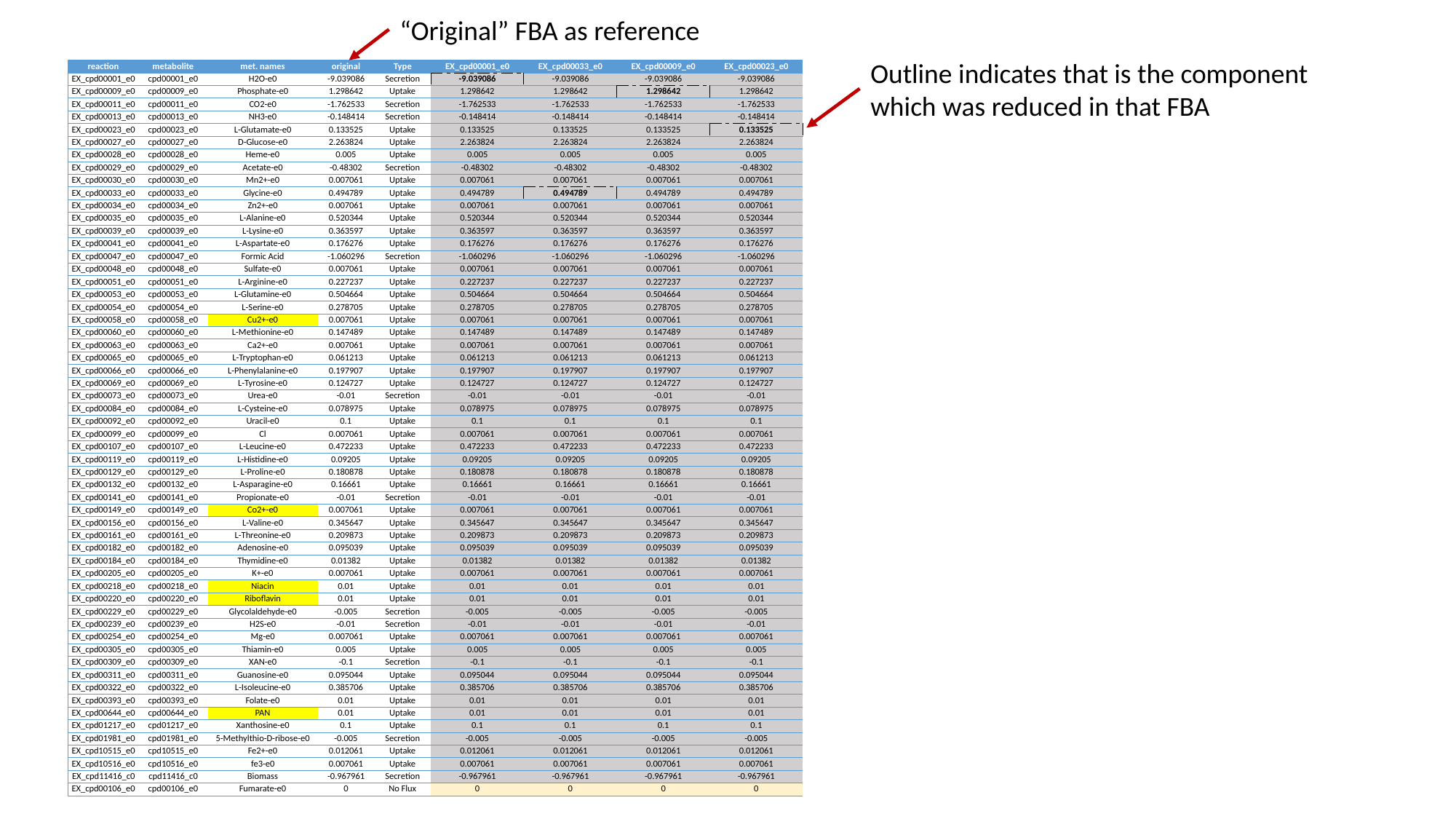

“Original” FBA as reference
Outline indicates that is the component which was reduced in that FBA
| reaction | metabolite | met. names | original | Type | EX\_cpd00001\_e0 | EX\_cpd00033\_e0 | EX\_cpd00009\_e0 | EX\_cpd00023\_e0 |
| --- | --- | --- | --- | --- | --- | --- | --- | --- |
| EX\_cpd00001\_e0 | cpd00001\_e0 | H2O-e0 | -9.039086 | Secretion | -9.039086 | -9.039086 | -9.039086 | -9.039086 |
| EX\_cpd00009\_e0 | cpd00009\_e0 | Phosphate-e0 | 1.298642 | Uptake | 1.298642 | 1.298642 | 1.298642 | 1.298642 |
| EX\_cpd00011\_e0 | cpd00011\_e0 | CO2-e0 | -1.762533 | Secretion | -1.762533 | -1.762533 | -1.762533 | -1.762533 |
| EX\_cpd00013\_e0 | cpd00013\_e0 | NH3-e0 | -0.148414 | Secretion | -0.148414 | -0.148414 | -0.148414 | -0.148414 |
| EX\_cpd00023\_e0 | cpd00023\_e0 | L-Glutamate-e0 | 0.133525 | Uptake | 0.133525 | 0.133525 | 0.133525 | 0.133525 |
| EX\_cpd00027\_e0 | cpd00027\_e0 | D-Glucose-e0 | 2.263824 | Uptake | 2.263824 | 2.263824 | 2.263824 | 2.263824 |
| EX\_cpd00028\_e0 | cpd00028\_e0 | Heme-e0 | 0.005 | Uptake | 0.005 | 0.005 | 0.005 | 0.005 |
| EX\_cpd00029\_e0 | cpd00029\_e0 | Acetate-e0 | -0.48302 | Secretion | -0.48302 | -0.48302 | -0.48302 | -0.48302 |
| EX\_cpd00030\_e0 | cpd00030\_e0 | Mn2+-e0 | 0.007061 | Uptake | 0.007061 | 0.007061 | 0.007061 | 0.007061 |
| EX\_cpd00033\_e0 | cpd00033\_e0 | Glycine-e0 | 0.494789 | Uptake | 0.494789 | 0.494789 | 0.494789 | 0.494789 |
| EX\_cpd00034\_e0 | cpd00034\_e0 | Zn2+-e0 | 0.007061 | Uptake | 0.007061 | 0.007061 | 0.007061 | 0.007061 |
| EX\_cpd00035\_e0 | cpd00035\_e0 | L-Alanine-e0 | 0.520344 | Uptake | 0.520344 | 0.520344 | 0.520344 | 0.520344 |
| EX\_cpd00039\_e0 | cpd00039\_e0 | L-Lysine-e0 | 0.363597 | Uptake | 0.363597 | 0.363597 | 0.363597 | 0.363597 |
| EX\_cpd00041\_e0 | cpd00041\_e0 | L-Aspartate-e0 | 0.176276 | Uptake | 0.176276 | 0.176276 | 0.176276 | 0.176276 |
| EX\_cpd00047\_e0 | cpd00047\_e0 | Formic Acid | -1.060296 | Secretion | -1.060296 | -1.060296 | -1.060296 | -1.060296 |
| EX\_cpd00048\_e0 | cpd00048\_e0 | Sulfate-e0 | 0.007061 | Uptake | 0.007061 | 0.007061 | 0.007061 | 0.007061 |
| EX\_cpd00051\_e0 | cpd00051\_e0 | L-Arginine-e0 | 0.227237 | Uptake | 0.227237 | 0.227237 | 0.227237 | 0.227237 |
| EX\_cpd00053\_e0 | cpd00053\_e0 | L-Glutamine-e0 | 0.504664 | Uptake | 0.504664 | 0.504664 | 0.504664 | 0.504664 |
| EX\_cpd00054\_e0 | cpd00054\_e0 | L-Serine-e0 | 0.278705 | Uptake | 0.278705 | 0.278705 | 0.278705 | 0.278705 |
| EX\_cpd00058\_e0 | cpd00058\_e0 | Cu2+-e0 | 0.007061 | Uptake | 0.007061 | 0.007061 | 0.007061 | 0.007061 |
| EX\_cpd00060\_e0 | cpd00060\_e0 | L-Methionine-e0 | 0.147489 | Uptake | 0.147489 | 0.147489 | 0.147489 | 0.147489 |
| EX\_cpd00063\_e0 | cpd00063\_e0 | Ca2+-e0 | 0.007061 | Uptake | 0.007061 | 0.007061 | 0.007061 | 0.007061 |
| EX\_cpd00065\_e0 | cpd00065\_e0 | L-Tryptophan-e0 | 0.061213 | Uptake | 0.061213 | 0.061213 | 0.061213 | 0.061213 |
| EX\_cpd00066\_e0 | cpd00066\_e0 | L-Phenylalanine-e0 | 0.197907 | Uptake | 0.197907 | 0.197907 | 0.197907 | 0.197907 |
| EX\_cpd00069\_e0 | cpd00069\_e0 | L-Tyrosine-e0 | 0.124727 | Uptake | 0.124727 | 0.124727 | 0.124727 | 0.124727 |
| EX\_cpd00073\_e0 | cpd00073\_e0 | Urea-e0 | -0.01 | Secretion | -0.01 | -0.01 | -0.01 | -0.01 |
| EX\_cpd00084\_e0 | cpd00084\_e0 | L-Cysteine-e0 | 0.078975 | Uptake | 0.078975 | 0.078975 | 0.078975 | 0.078975 |
| EX\_cpd00092\_e0 | cpd00092\_e0 | Uracil-e0 | 0.1 | Uptake | 0.1 | 0.1 | 0.1 | 0.1 |
| EX\_cpd00099\_e0 | cpd00099\_e0 | Cl | 0.007061 | Uptake | 0.007061 | 0.007061 | 0.007061 | 0.007061 |
| EX\_cpd00107\_e0 | cpd00107\_e0 | L-Leucine-e0 | 0.472233 | Uptake | 0.472233 | 0.472233 | 0.472233 | 0.472233 |
| EX\_cpd00119\_e0 | cpd00119\_e0 | L-Histidine-e0 | 0.09205 | Uptake | 0.09205 | 0.09205 | 0.09205 | 0.09205 |
| EX\_cpd00129\_e0 | cpd00129\_e0 | L-Proline-e0 | 0.180878 | Uptake | 0.180878 | 0.180878 | 0.180878 | 0.180878 |
| EX\_cpd00132\_e0 | cpd00132\_e0 | L-Asparagine-e0 | 0.16661 | Uptake | 0.16661 | 0.16661 | 0.16661 | 0.16661 |
| EX\_cpd00141\_e0 | cpd00141\_e0 | Propionate-e0 | -0.01 | Secretion | -0.01 | -0.01 | -0.01 | -0.01 |
| EX\_cpd00149\_e0 | cpd00149\_e0 | Co2+-e0 | 0.007061 | Uptake | 0.007061 | 0.007061 | 0.007061 | 0.007061 |
| EX\_cpd00156\_e0 | cpd00156\_e0 | L-Valine-e0 | 0.345647 | Uptake | 0.345647 | 0.345647 | 0.345647 | 0.345647 |
| EX\_cpd00161\_e0 | cpd00161\_e0 | L-Threonine-e0 | 0.209873 | Uptake | 0.209873 | 0.209873 | 0.209873 | 0.209873 |
| EX\_cpd00182\_e0 | cpd00182\_e0 | Adenosine-e0 | 0.095039 | Uptake | 0.095039 | 0.095039 | 0.095039 | 0.095039 |
| EX\_cpd00184\_e0 | cpd00184\_e0 | Thymidine-e0 | 0.01382 | Uptake | 0.01382 | 0.01382 | 0.01382 | 0.01382 |
| EX\_cpd00205\_e0 | cpd00205\_e0 | K+-e0 | 0.007061 | Uptake | 0.007061 | 0.007061 | 0.007061 | 0.007061 |
| EX\_cpd00218\_e0 | cpd00218\_e0 | Niacin | 0.01 | Uptake | 0.01 | 0.01 | 0.01 | 0.01 |
| EX\_cpd00220\_e0 | cpd00220\_e0 | Riboflavin | 0.01 | Uptake | 0.01 | 0.01 | 0.01 | 0.01 |
| EX\_cpd00229\_e0 | cpd00229\_e0 | Glycolaldehyde-e0 | -0.005 | Secretion | -0.005 | -0.005 | -0.005 | -0.005 |
| EX\_cpd00239\_e0 | cpd00239\_e0 | H2S-e0 | -0.01 | Secretion | -0.01 | -0.01 | -0.01 | -0.01 |
| EX\_cpd00254\_e0 | cpd00254\_e0 | Mg-e0 | 0.007061 | Uptake | 0.007061 | 0.007061 | 0.007061 | 0.007061 |
| EX\_cpd00305\_e0 | cpd00305\_e0 | Thiamin-e0 | 0.005 | Uptake | 0.005 | 0.005 | 0.005 | 0.005 |
| EX\_cpd00309\_e0 | cpd00309\_e0 | XAN-e0 | -0.1 | Secretion | -0.1 | -0.1 | -0.1 | -0.1 |
| EX\_cpd00311\_e0 | cpd00311\_e0 | Guanosine-e0 | 0.095044 | Uptake | 0.095044 | 0.095044 | 0.095044 | 0.095044 |
| EX\_cpd00322\_e0 | cpd00322\_e0 | L-Isoleucine-e0 | 0.385706 | Uptake | 0.385706 | 0.385706 | 0.385706 | 0.385706 |
| EX\_cpd00393\_e0 | cpd00393\_e0 | Folate-e0 | 0.01 | Uptake | 0.01 | 0.01 | 0.01 | 0.01 |
| EX\_cpd00644\_e0 | cpd00644\_e0 | PAN | 0.01 | Uptake | 0.01 | 0.01 | 0.01 | 0.01 |
| EX\_cpd01217\_e0 | cpd01217\_e0 | Xanthosine-e0 | 0.1 | Uptake | 0.1 | 0.1 | 0.1 | 0.1 |
| EX\_cpd01981\_e0 | cpd01981\_e0 | 5-Methylthio-D-ribose-e0 | -0.005 | Secretion | -0.005 | -0.005 | -0.005 | -0.005 |
| EX\_cpd10515\_e0 | cpd10515\_e0 | Fe2+-e0 | 0.012061 | Uptake | 0.012061 | 0.012061 | 0.012061 | 0.012061 |
| EX\_cpd10516\_e0 | cpd10516\_e0 | fe3-e0 | 0.007061 | Uptake | 0.007061 | 0.007061 | 0.007061 | 0.007061 |
| EX\_cpd11416\_c0 | cpd11416\_c0 | Biomass | -0.967961 | Secretion | -0.967961 | -0.967961 | -0.967961 | -0.967961 |
| EX\_cpd00106\_e0 | cpd00106\_e0 | Fumarate-e0 | 0 | No Flux | 0 | 0 | 0 | 0 |